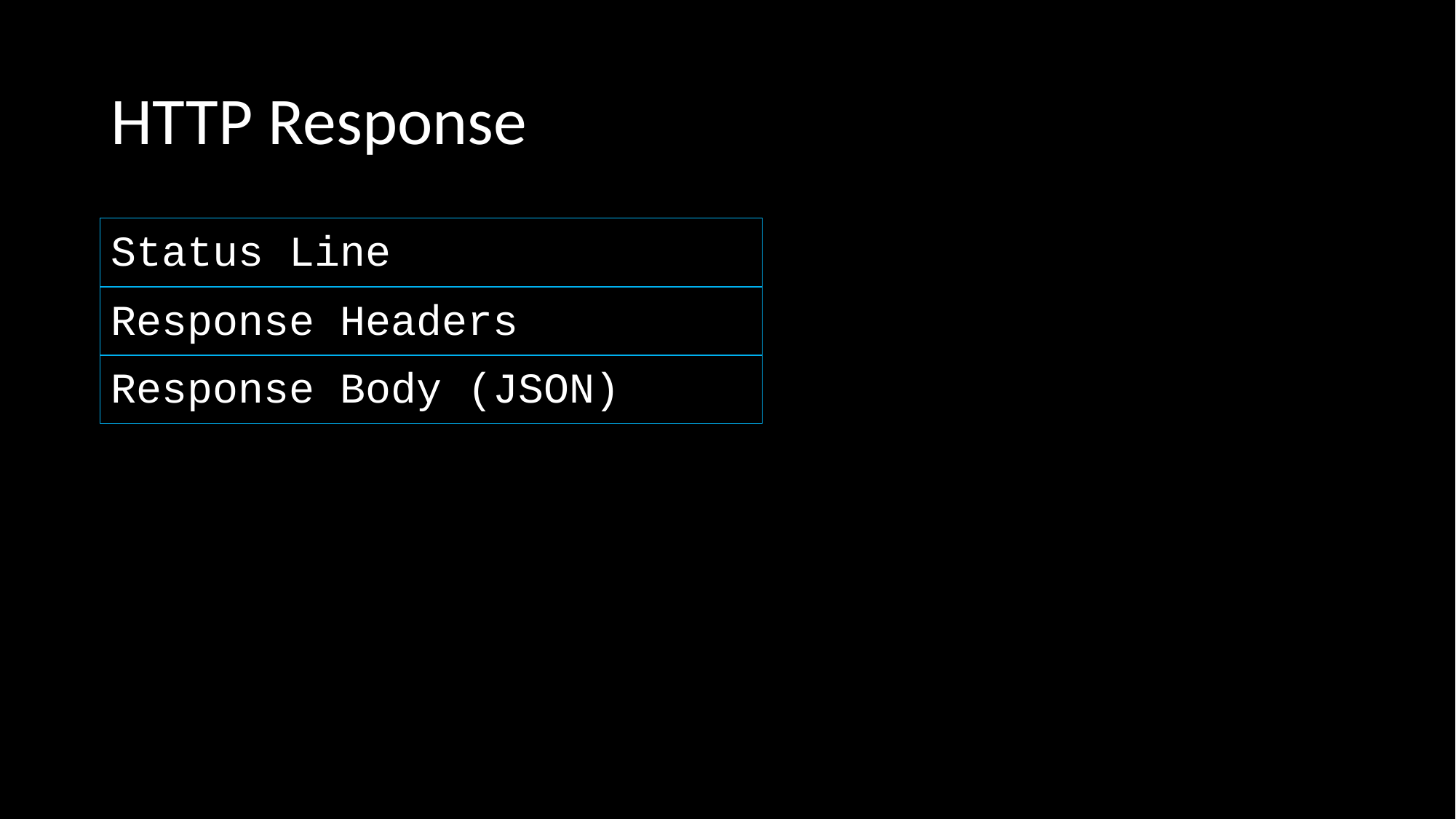

# HTTP Response
Status Line
Response Headers
Response Body (JSON)